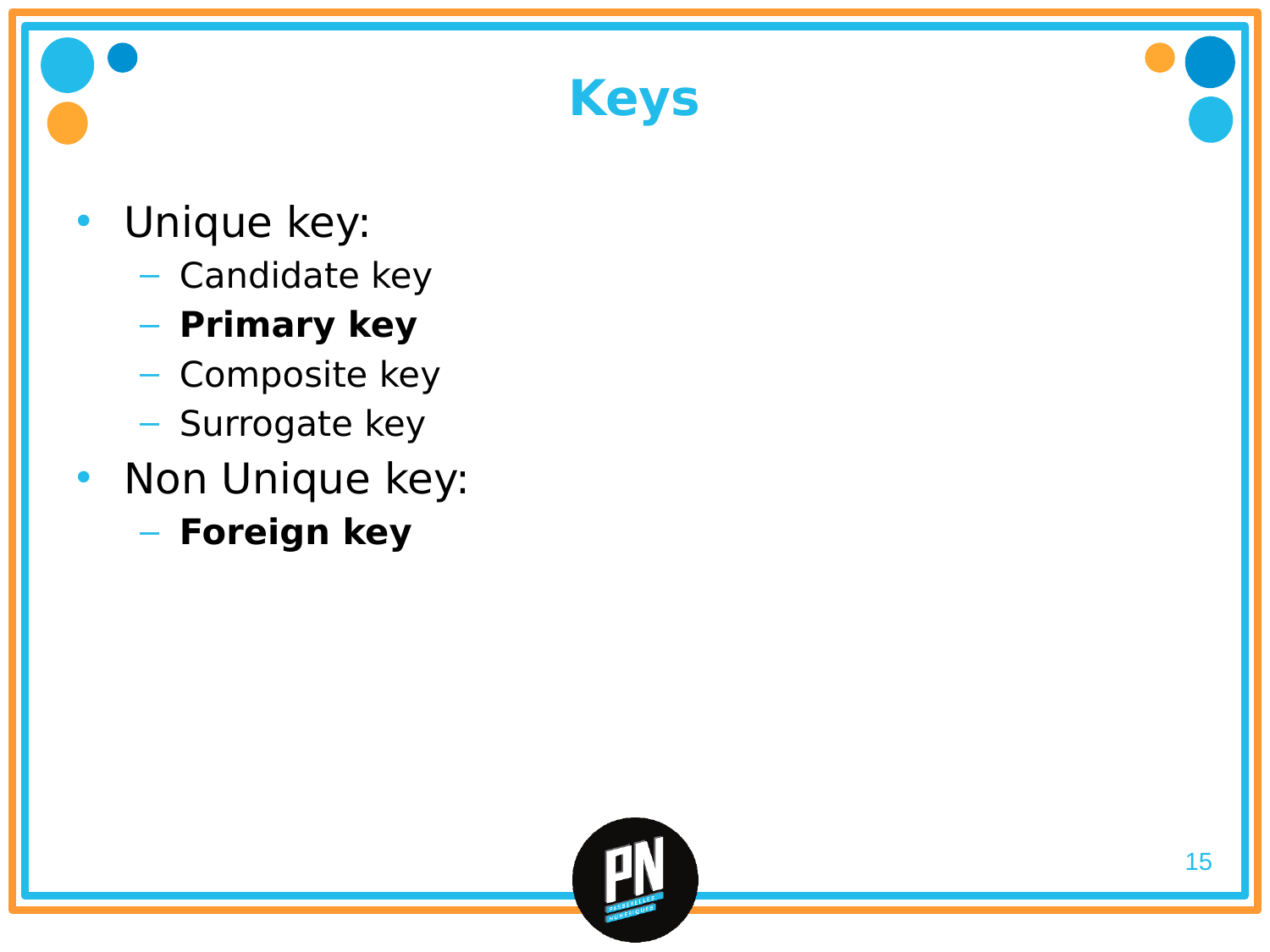

# Keys
Unique key:
Candidate key
Primary key
Composite key
Surrogate key
Non Unique key:
Foreign key